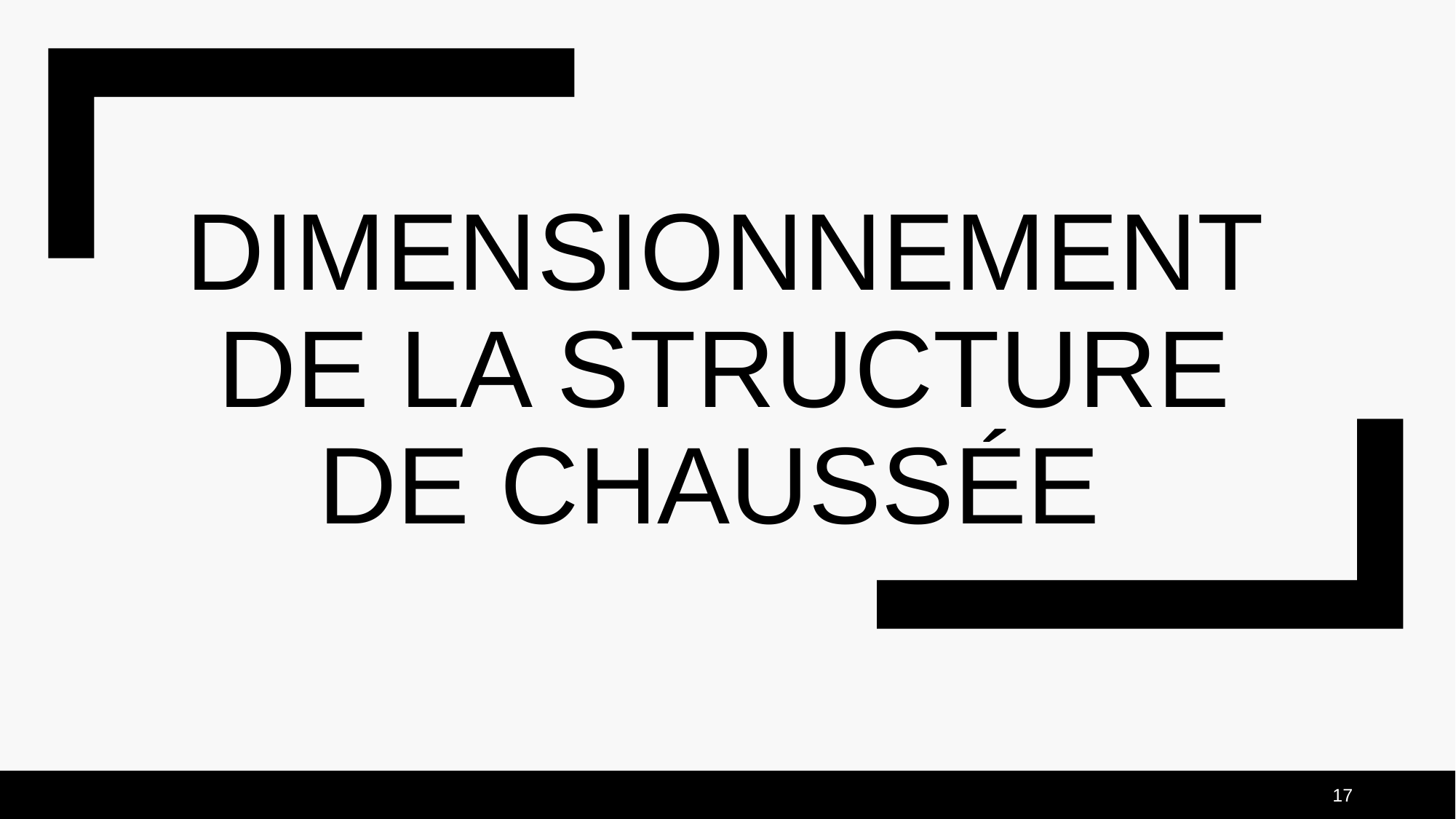

# Dimensionnement de la structure de chaussée

17